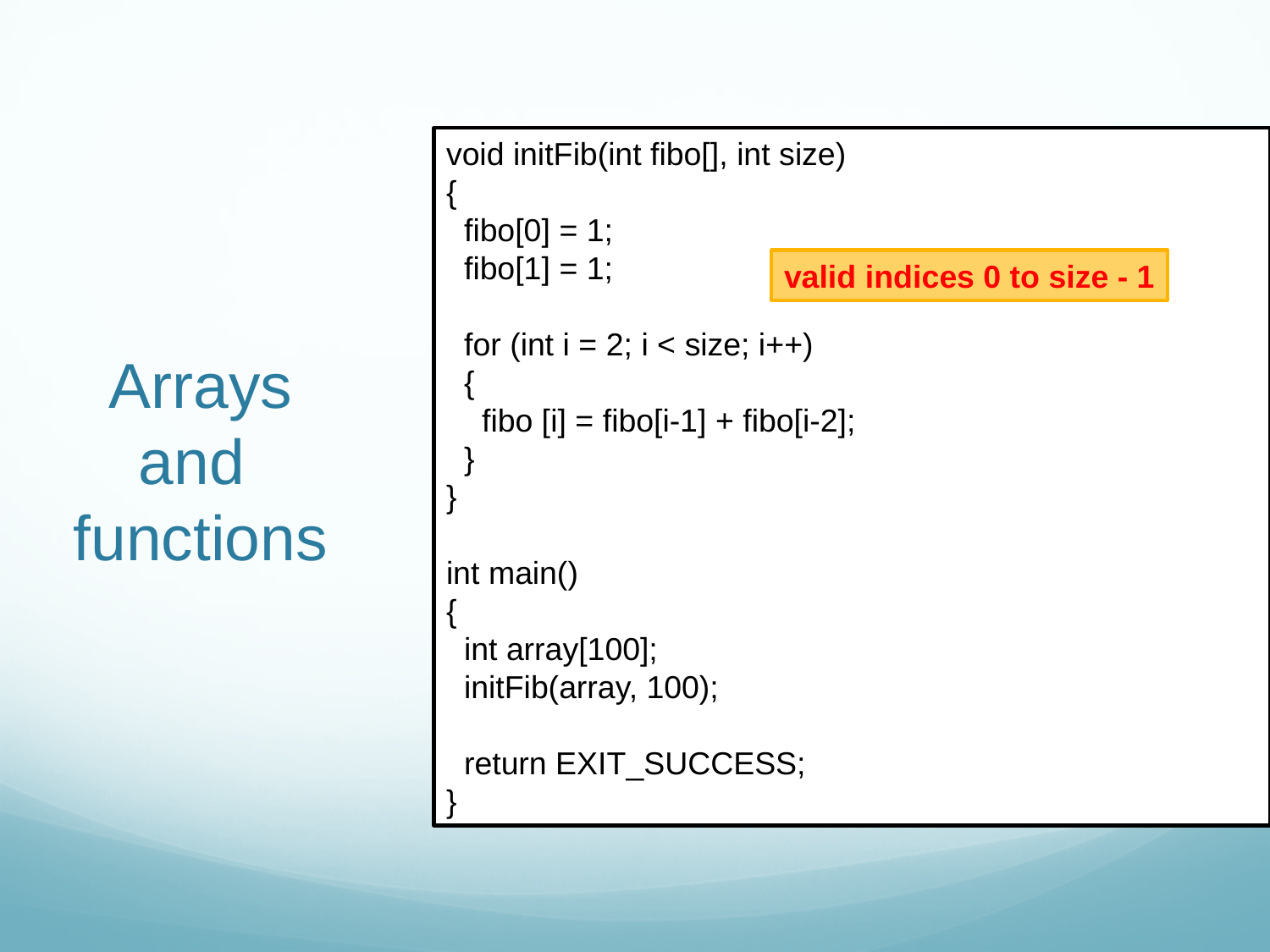

void initFib(int fibo[], int size)
{
  fibo[0] = 1;
  fibo[1] = 1;

  for (int i = 2; i < size; i++)
  {
    fibo [i] = fibo[i-1] + fibo[i-2];
  }
}

int main()
{
  int array[100];
  initFib(array, 100);

  return EXIT_SUCCESS;
}
# Arrays and functions
valid indices 0 to size - 1